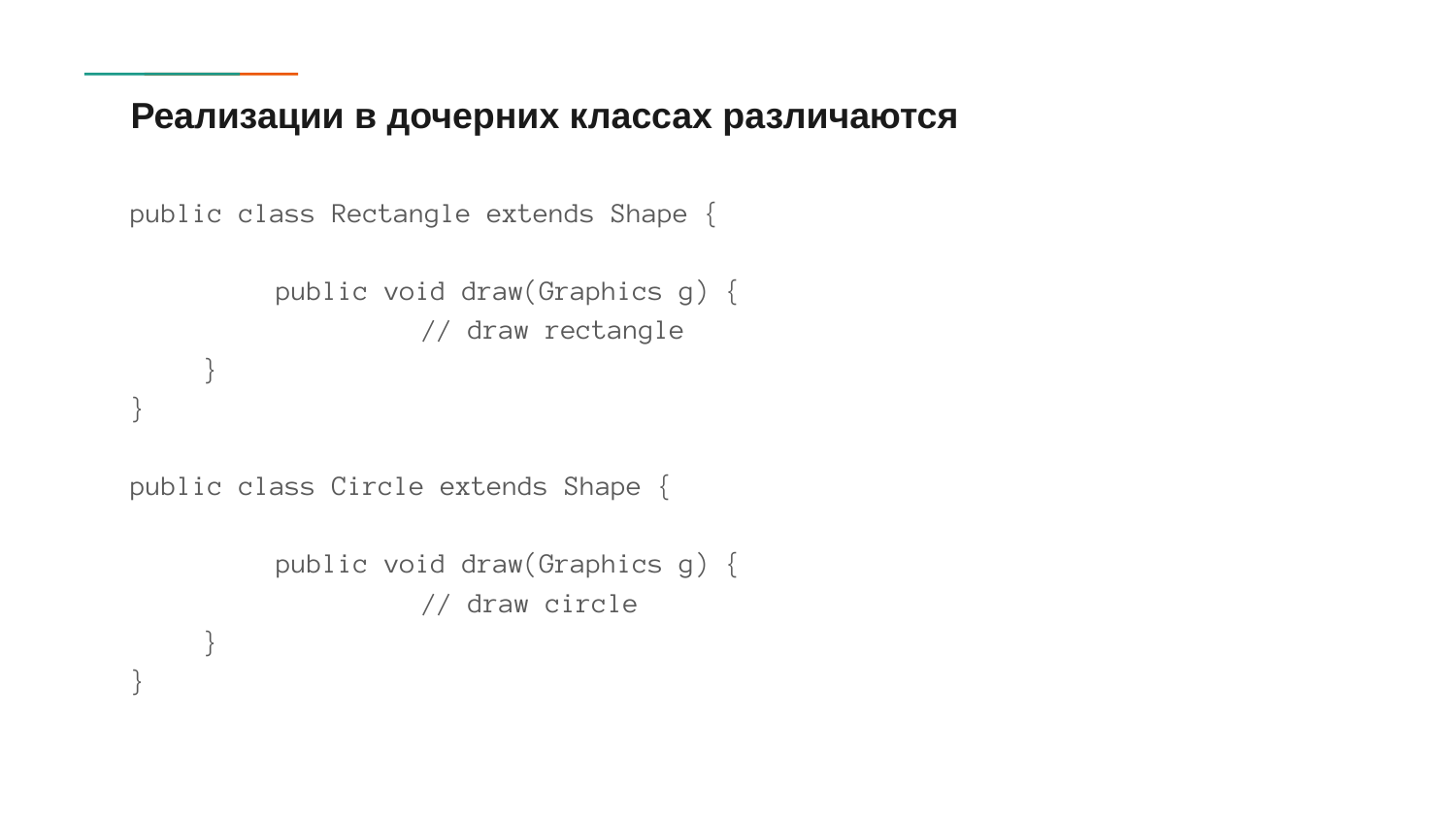

# Реализации в дочерних классах различаются
public class Rectangle extends Shape {

	public void draw(Graphics g) {
		// draw rectangle
}
}

public class Circle extends Shape {

	public void draw(Graphics g) {
		// draw circle
}
}